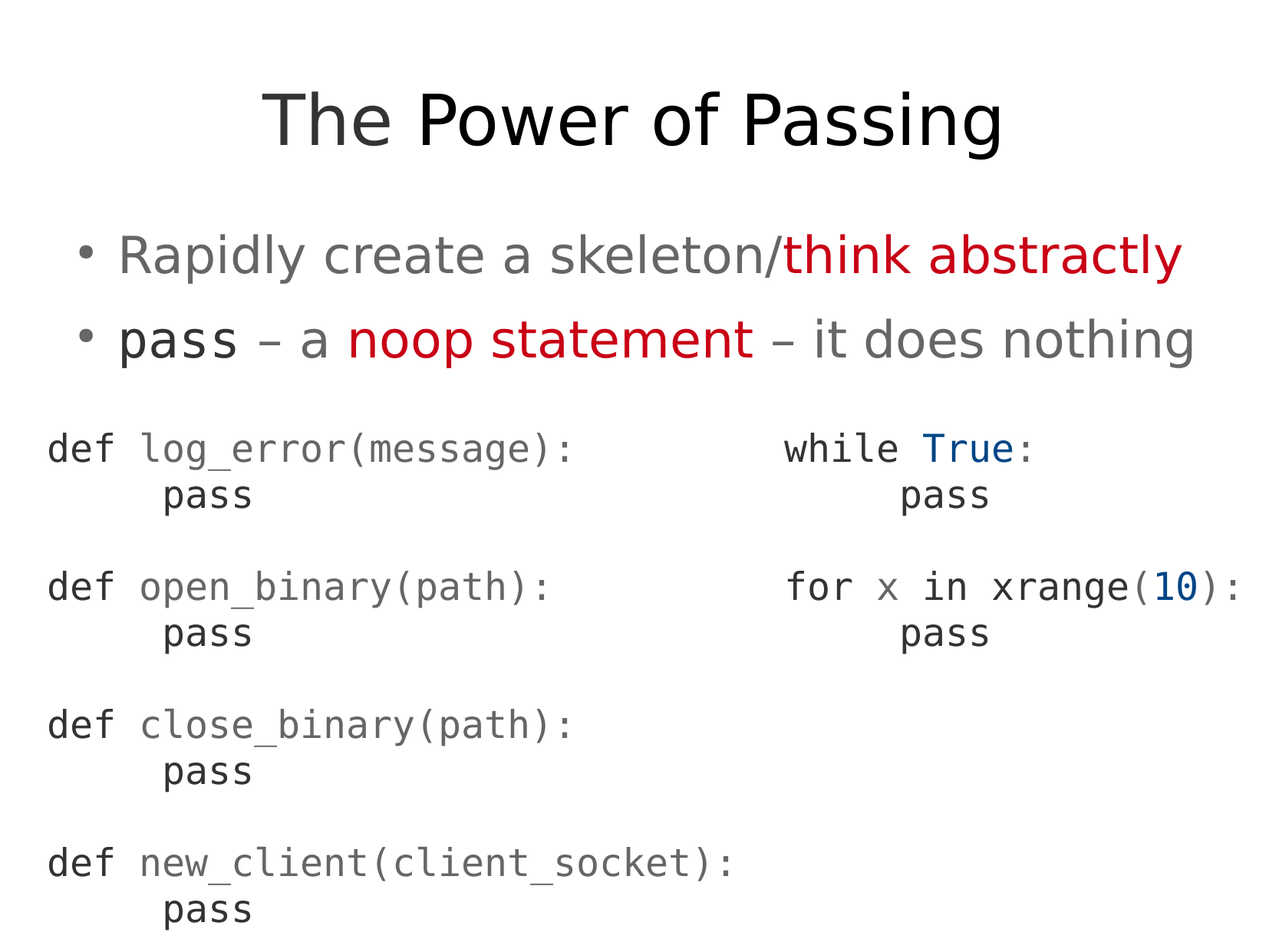

Rapidly create a skeleton/think abstractly
pass – a noop statement – it does nothing
The Power of Passing
def log_error(message):
	pass

def open_binary(path):
	pass

def close_binary(path):
	pass

def new_client(client_socket):
	pass
while True:
	pass
for x in xrange(10):
	pass